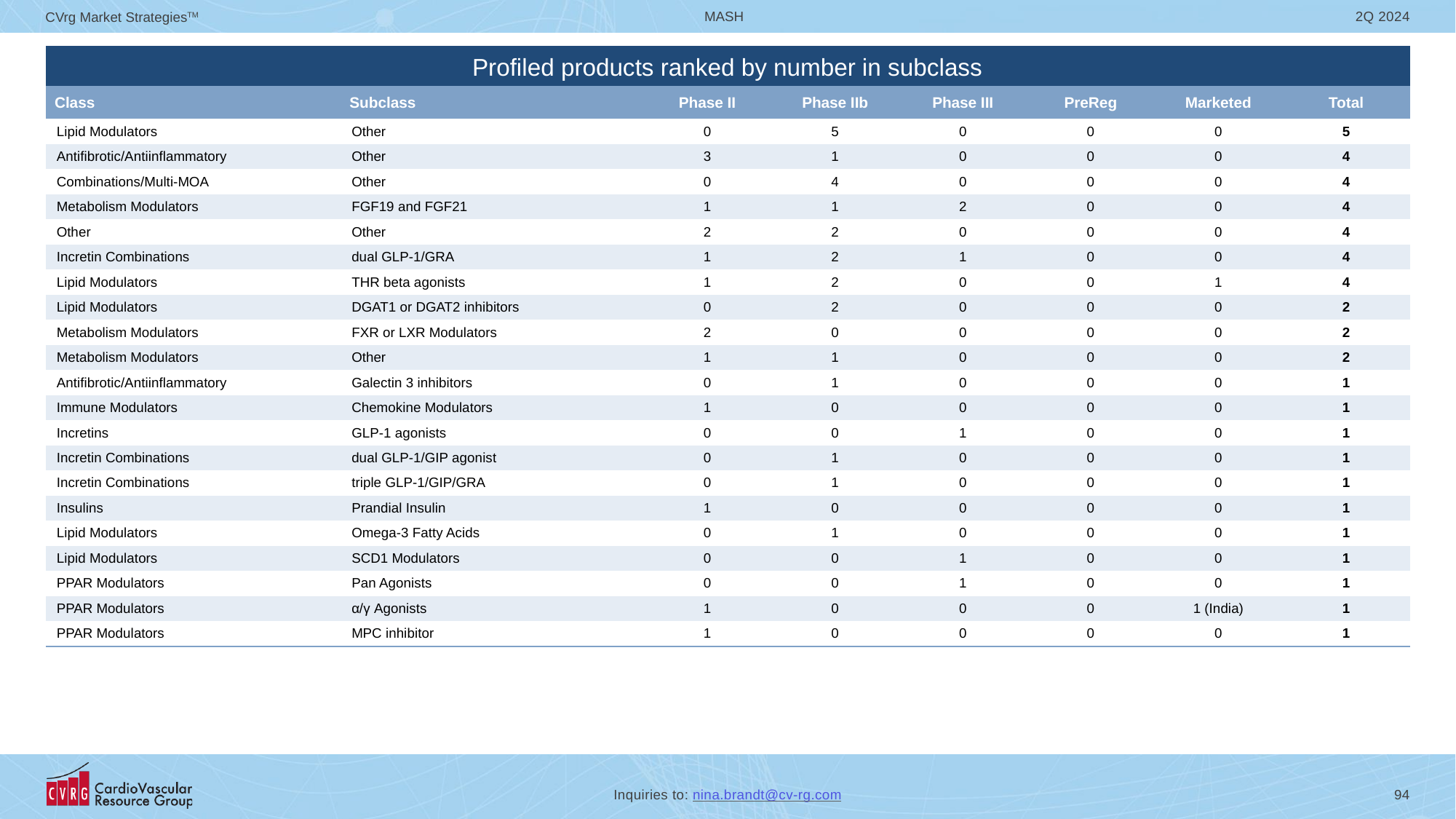

# Profiled products ranked by number in subclass
|  |  |  |  |  |  |  |  |
| --- | --- | --- | --- | --- | --- | --- | --- |
| Class | Subclass | Phase II | Phase IIb | Phase III | PreReg | Marketed | Total |
| Lipid Modulators | Other | 0 | 5 | 0 | 0 | 0 | 5 |
| Antifibrotic/Antiinflammatory | Other | 3 | 1 | 0 | 0 | 0 | 4 |
| Combinations/Multi-MOA | Other | 0 | 4 | 0 | 0 | 0 | 4 |
| Metabolism Modulators | FGF19 and FGF21 | 1 | 1 | 2 | 0 | 0 | 4 |
| Other | Other | 2 | 2 | 0 | 0 | 0 | 4 |
| Incretin Combinations | dual GLP-1/GRA | 1 | 2 | 1 | 0 | 0 | 4 |
| Lipid Modulators | THR beta agonists | 1 | 2 | 0 | 0 | 1 | 4 |
| Lipid Modulators | DGAT1 or DGAT2 inhibitors | 0 | 2 | 0 | 0 | 0 | 2 |
| Metabolism Modulators | FXR or LXR Modulators | 2 | 0 | 0 | 0 | 0 | 2 |
| Metabolism Modulators | Other | 1 | 1 | 0 | 0 | 0 | 2 |
| Antifibrotic/Antiinflammatory | Galectin 3 inhibitors | 0 | 1 | 0 | 0 | 0 | 1 |
| Immune Modulators | Chemokine Modulators | 1 | 0 | 0 | 0 | 0 | 1 |
| Incretins | GLP-1 agonists | 0 | 0 | 1 | 0 | 0 | 1 |
| Incretin Combinations | dual GLP-1/GIP agonist | 0 | 1 | 0 | 0 | 0 | 1 |
| Incretin Combinations | triple GLP-1/GIP/GRA | 0 | 1 | 0 | 0 | 0 | 1 |
| Insulins | Prandial Insulin | 1 | 0 | 0 | 0 | 0 | 1 |
| Lipid Modulators | Omega-3 Fatty Acids | 0 | 1 | 0 | 0 | 0 | 1 |
| Lipid Modulators | SCD1 Modulators | 0 | 0 | 1 | 0 | 0 | 1 |
| PPAR Modulators | Pan Agonists | 0 | 0 | 1 | 0 | 0 | 1 |
| PPAR Modulators | α/γ Agonists | 1 | 0 | 0 | 0 | 1 (India) | 1 |
| PPAR Modulators | MPC inhibitor | 1 | 0 | 0 | 0 | 0 | 1 |